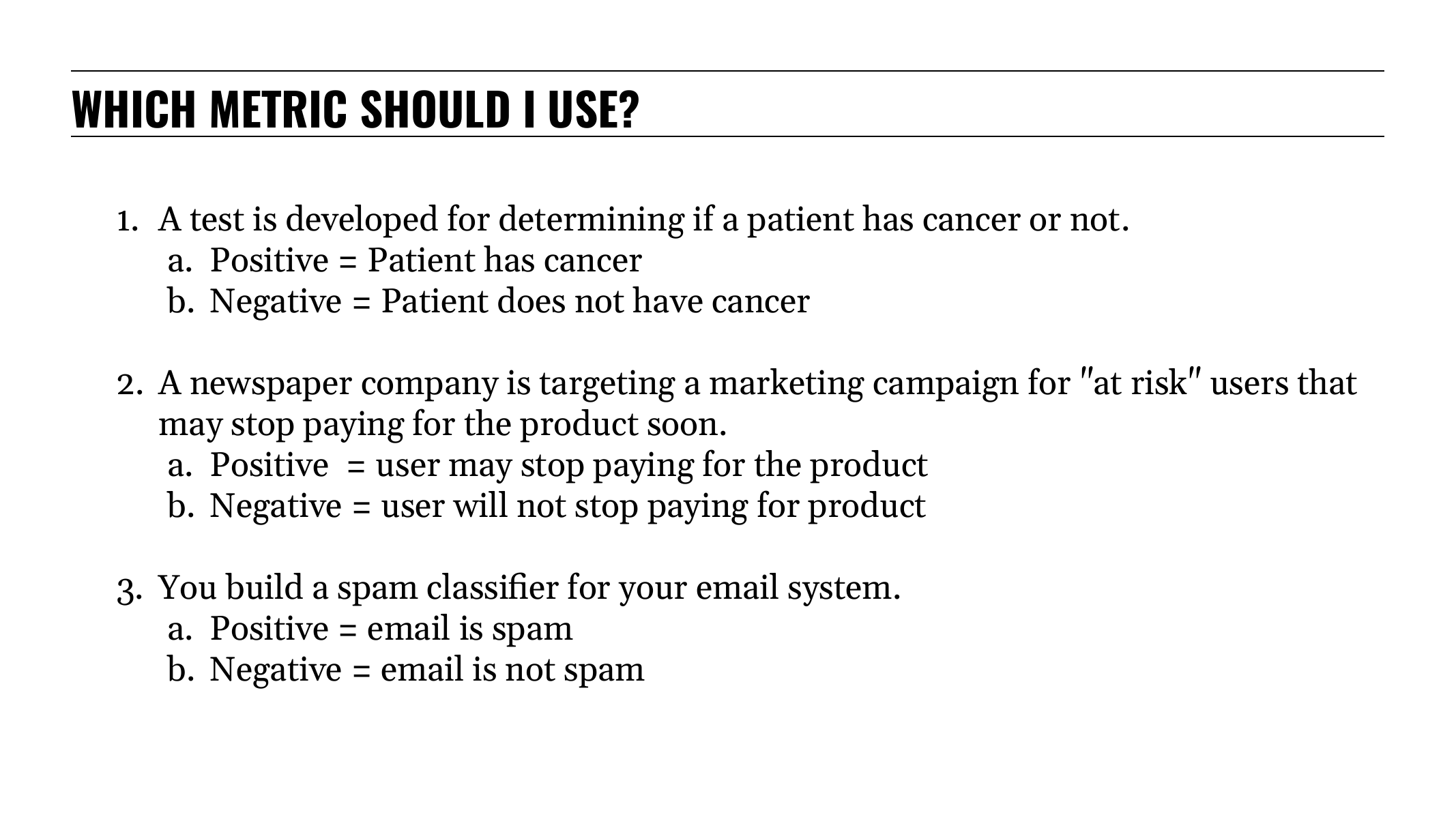

WHICH METRIC SHOULD I USE?

A test is developed for determining if a patient has cancer or not.
Positive = Patient has cancer
Negative = Patient does not have cancer

A newspaper company is targeting a marketing campaign for "at risk" users that may stop paying for the product soon.
Positive  = user may stop paying for the product
Negative = user will not stop paying for product

You build a spam classifier for your email system.
Positive = email is spam
Negative = email is not spam